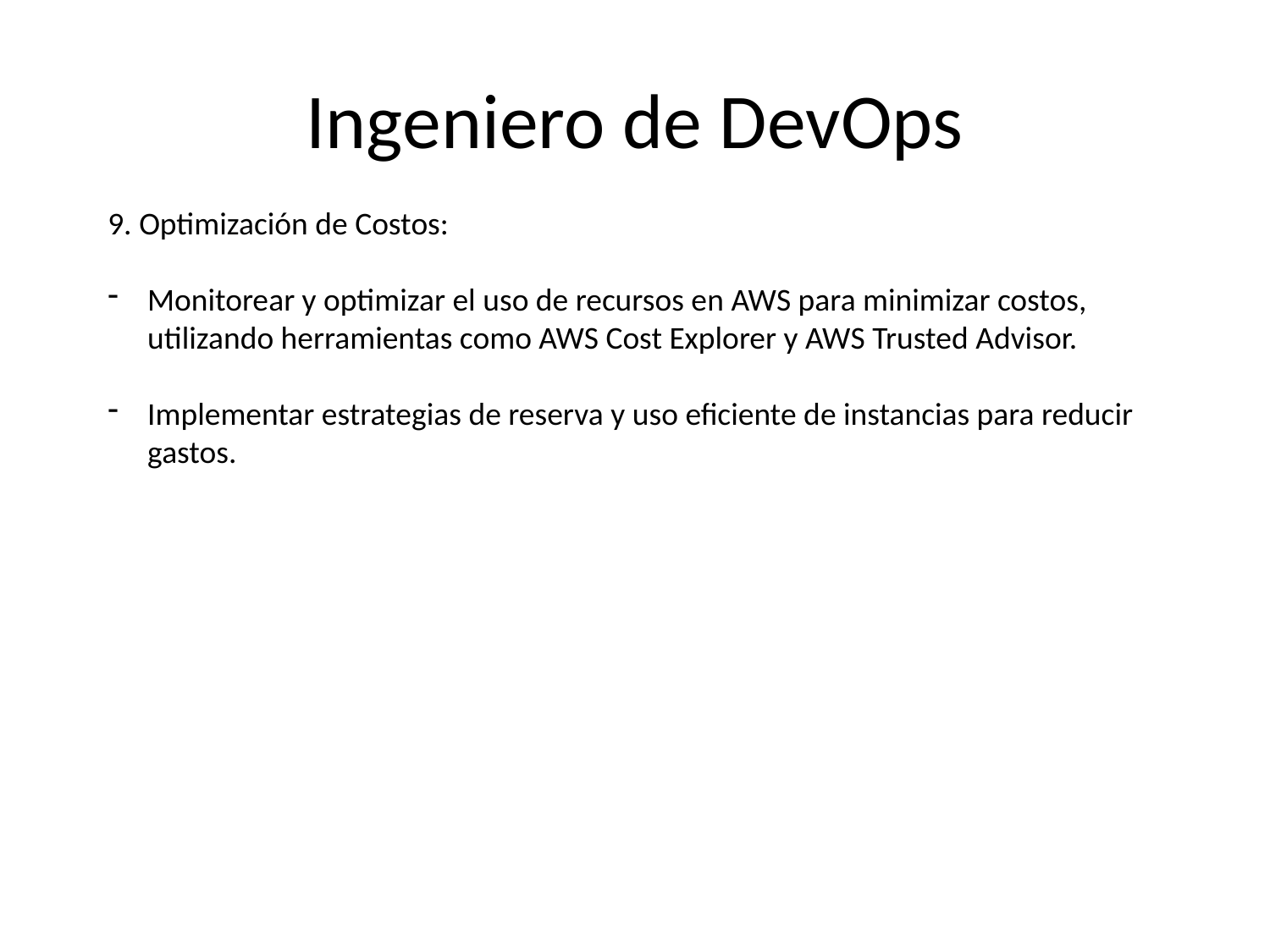

# Ingeniero de DevOps
9. Optimización de Costos:

Monitorear y optimizar el uso de recursos en AWS para minimizar costos, utilizando herramientas como AWS Cost Explorer y AWS Trusted Advisor.

Implementar estrategias de reserva y uso eficiente de instancias para reducir gastos.